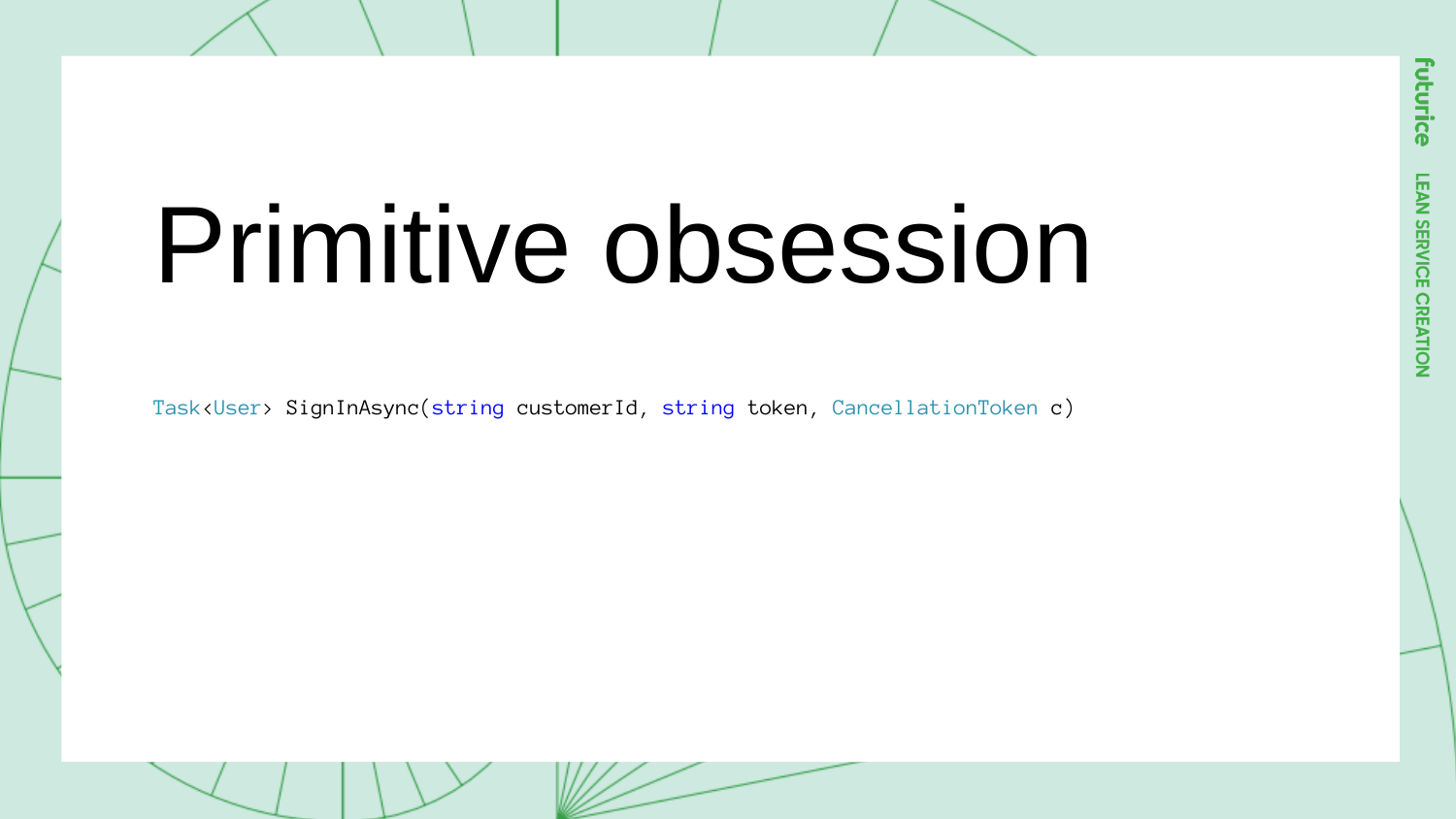

# Primitive obsession
Task<User> SignInAsync(string customerId, string token, CancellationToken c)